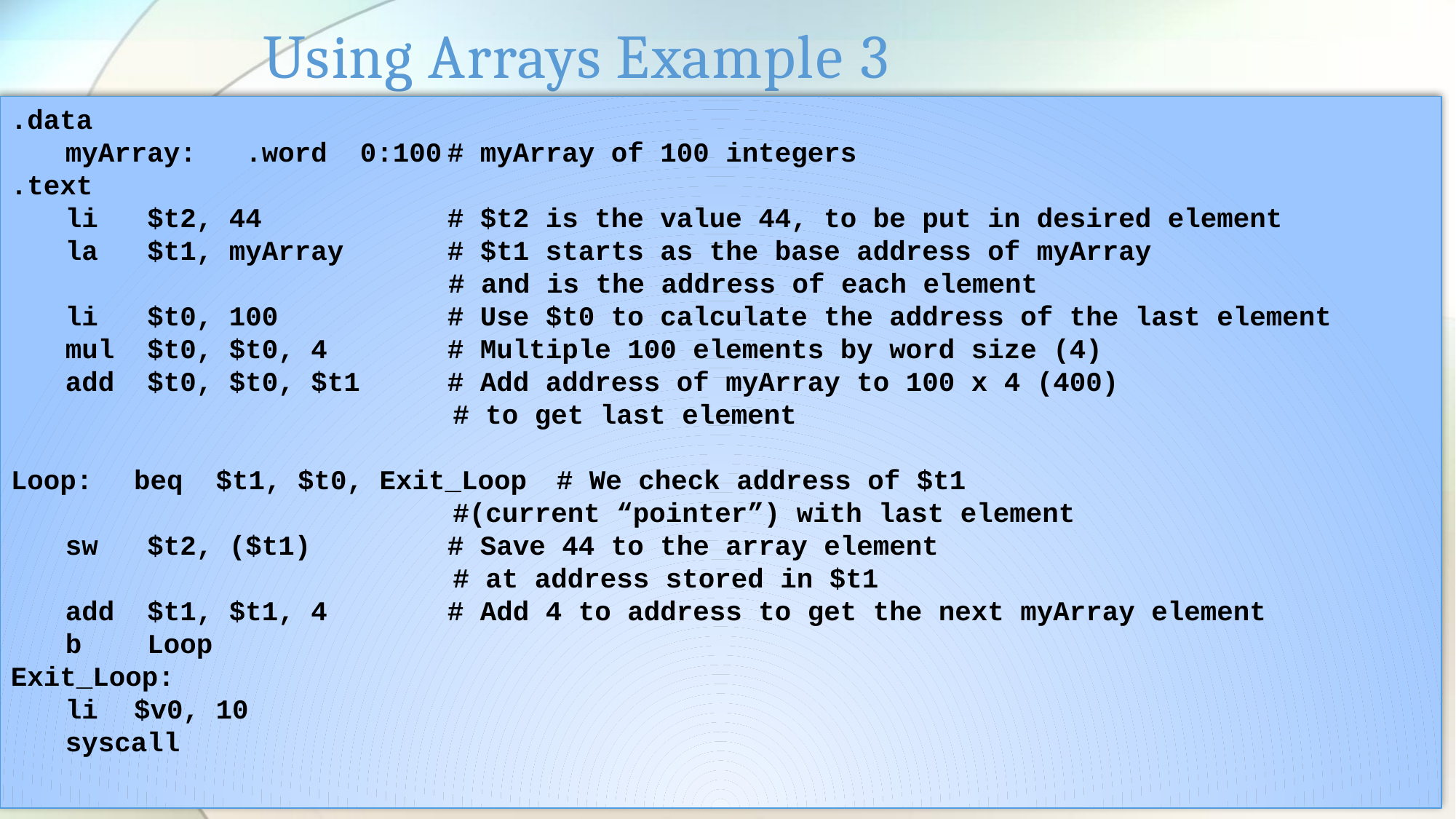

# Using Arrays Example 3
.data
	myArray:   .word  0:100	# myArray of 100 integers
.text
	li   $t2, 44		# $t2 is the value 44, to be put in desired element
	la   $t1, myArray		# $t1 starts as the base address of myArray
					   # and is the address of each element
	li   $t0, 100		# Use $t0 to calculate the address of the last element
	mul  $t0, $t0, 4		# Multiple 100 elements by word size (4)
	add  $t0, $t0, $t1		# Add address of myArray to 100 x 4 (400)
                           # to get last element

Loop:	beq  $t1, $t0, Exit_Loop	# We check address of $t1
                           #(current “pointer”) with last element
	sw   $t2, ($t1)		# Save 44 to the array element
                           # at address stored in $t1
	add  $t1, $t1, 4		# Add 4 to address to get the next myArray element
	b    Loop
Exit_Loop:
	li	$v0, 10
	syscall